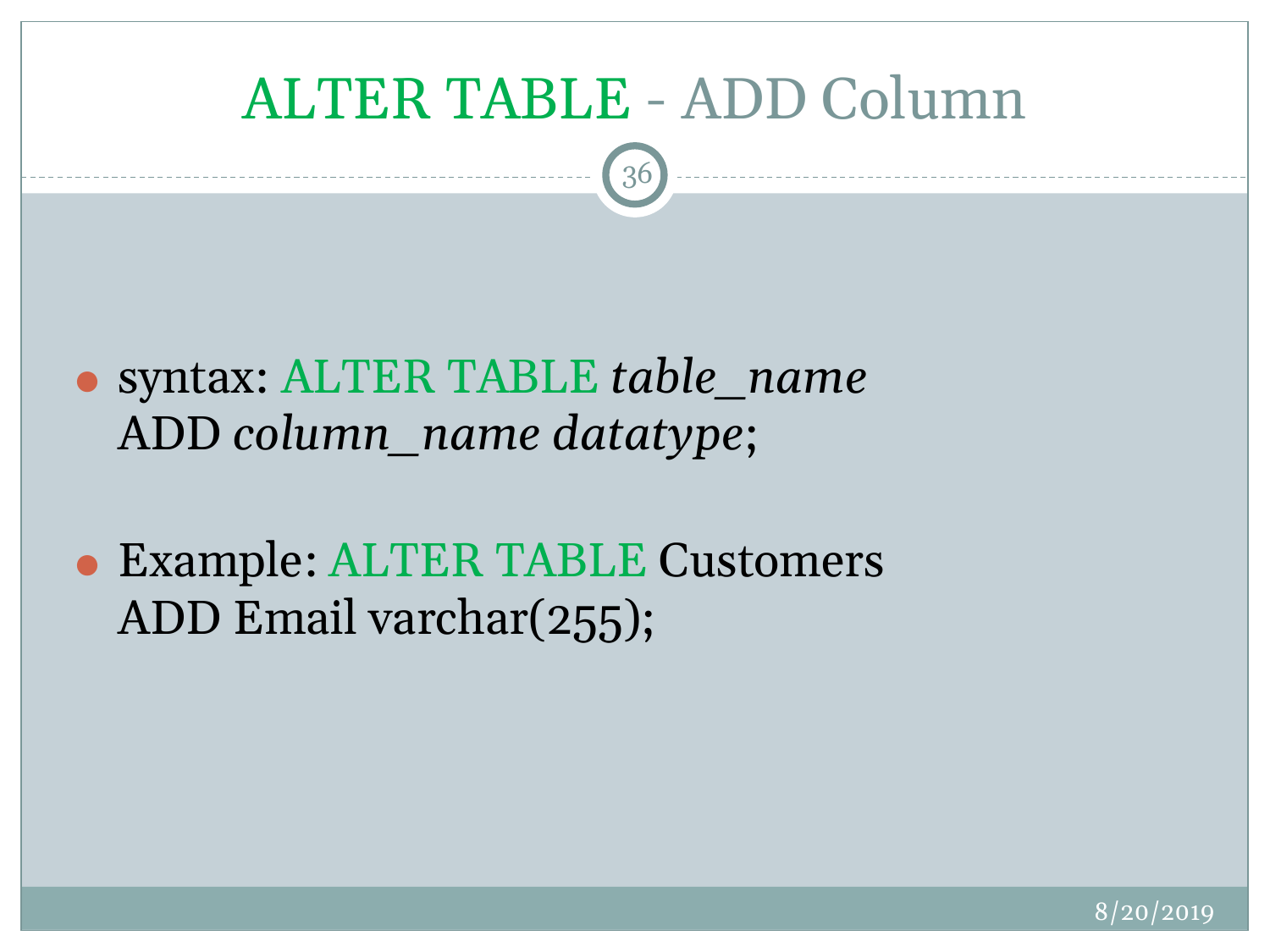

# ALTER TABLE - ADD Column
36

syntax: ALTER TABLE table_name
ADD column_name datatype;

Example: ALTER TABLE Customers
ADD Email varchar(255);

8/20/2019